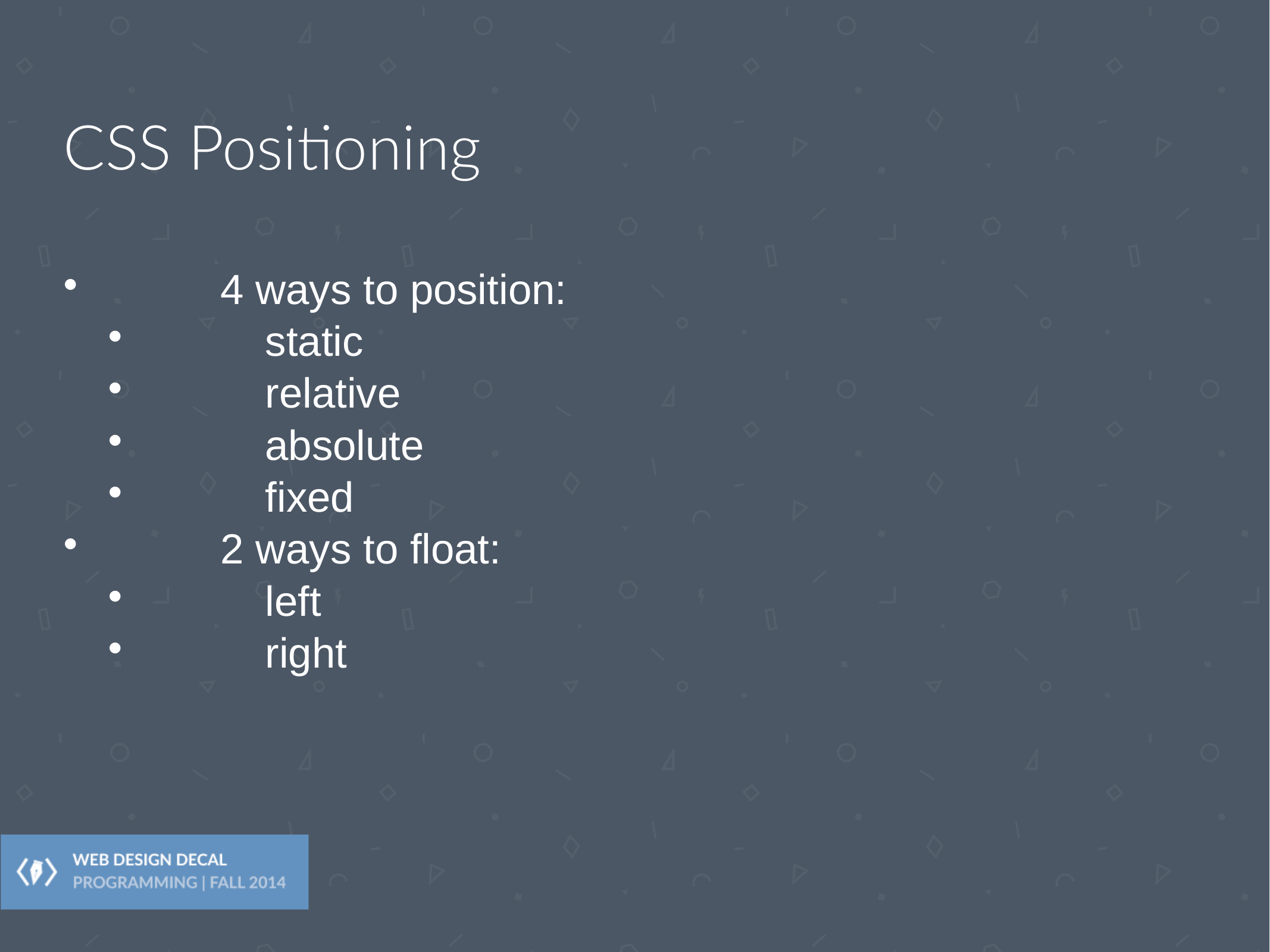

# CSS Positioning
4 ways to position:
static
relative
absolute
fixed
2 ways to float:
left
right